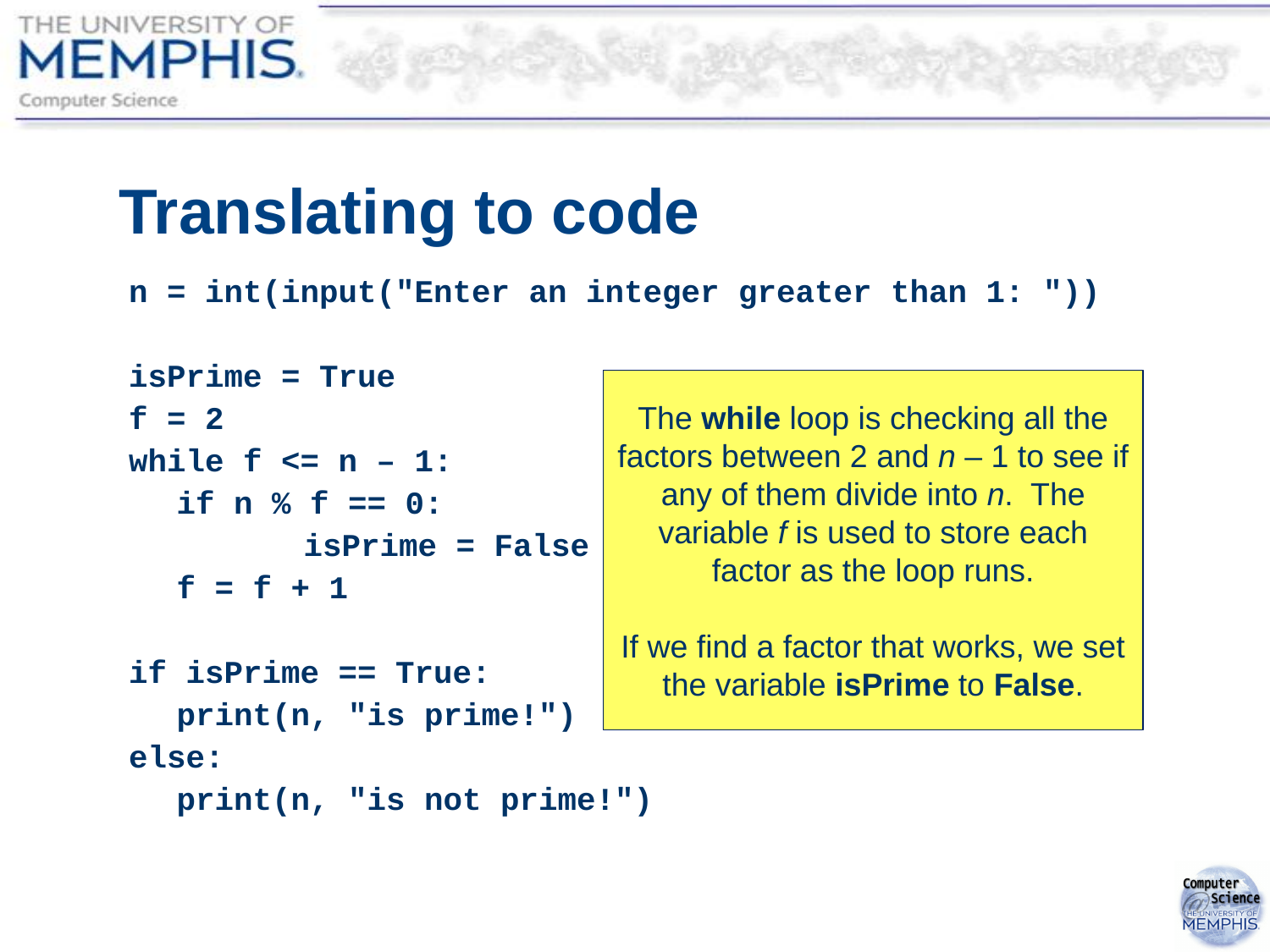

# Translating to code
n = int(input("Enter an integer greater than 1: "))

isPrime = True
f = 2
while f <= n – 1:
	if n % f == 0:
		isPrime = False
	f = f + 1

if isPrime == True:
	print(n, "is prime!")
else:
	print(n, "is not prime!")
The while loop is checking all the factors between 2 and n – 1 to see if any of them divide into n.  The variable f is used to store each factor as the loop runs.

If we find a factor that works, we set the variable isPrime to False.